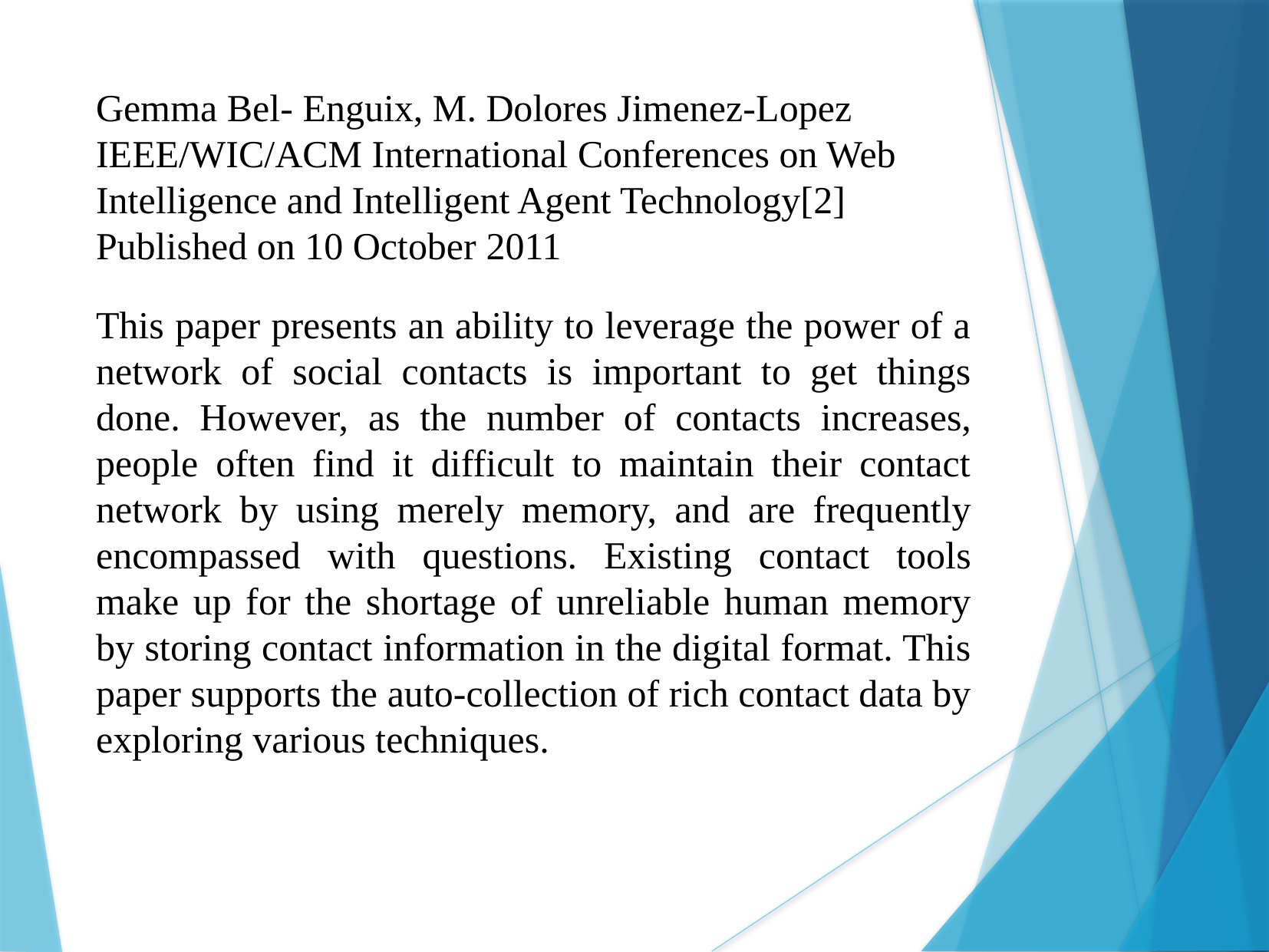

Gemma Bel- Enguix, M. Dolores Jimenez-Lopez
IEEE/WIC/ACM International Conferences on Web Intelligence and Intelligent Agent Technology[2]
Published on 10 October 2011

This paper presents an ability to leverage the power of a network of social contacts is important to get things done. However, as the number of contacts increases, people often find it difficult to maintain their contact network by using merely memory, and are frequently encompassed with questions. Existing contact tools make up for the shortage of unreliable human memory by storing contact information in the digital format. This paper supports the auto-collection of rich contact data by exploring various techniques.